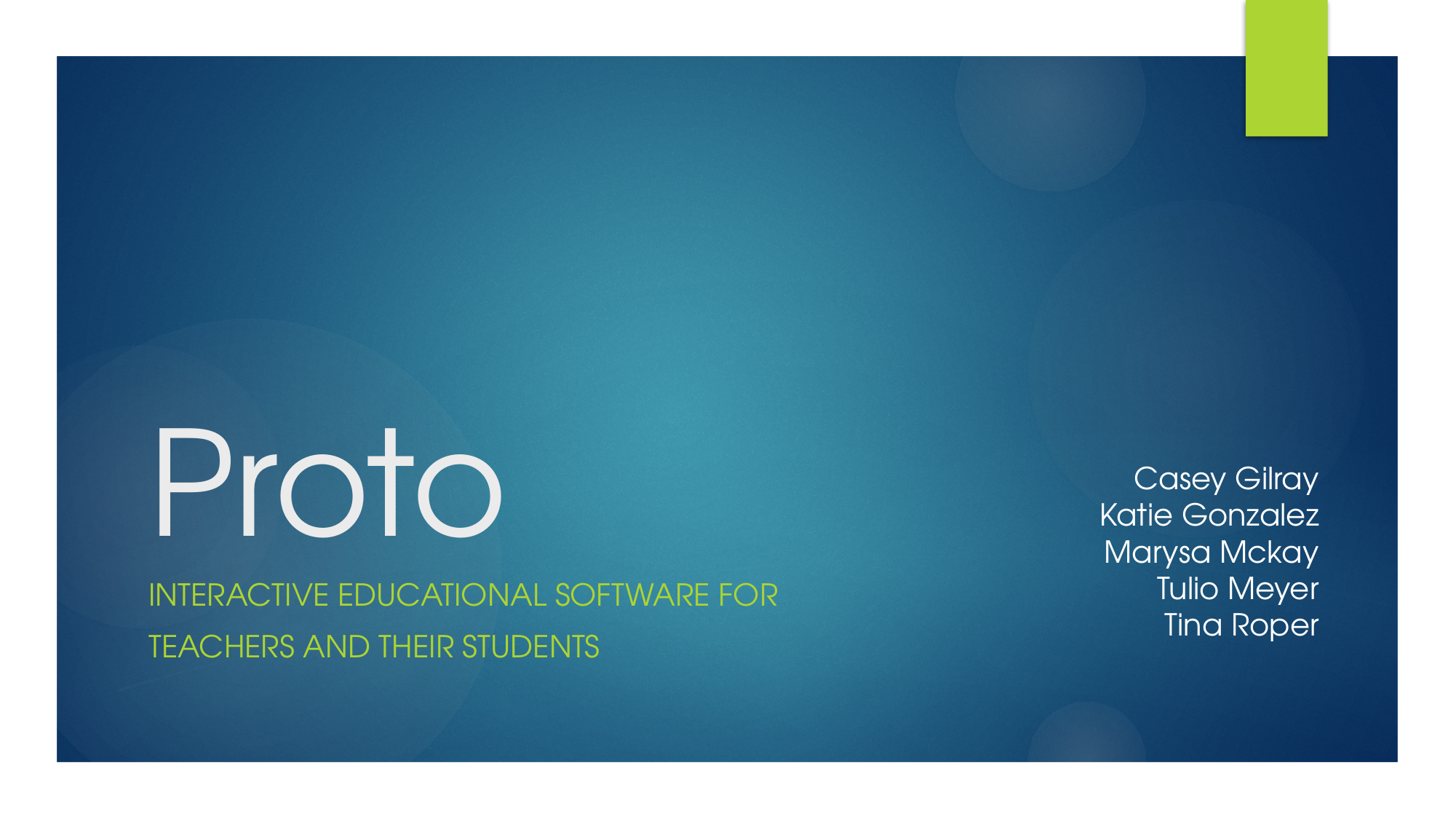

# Proto
Casey Gilray
Katie Gonzalez
Marysa Mckay
Tulio Meyer
Tina Roper

interactive educational software for
Teachers and their students